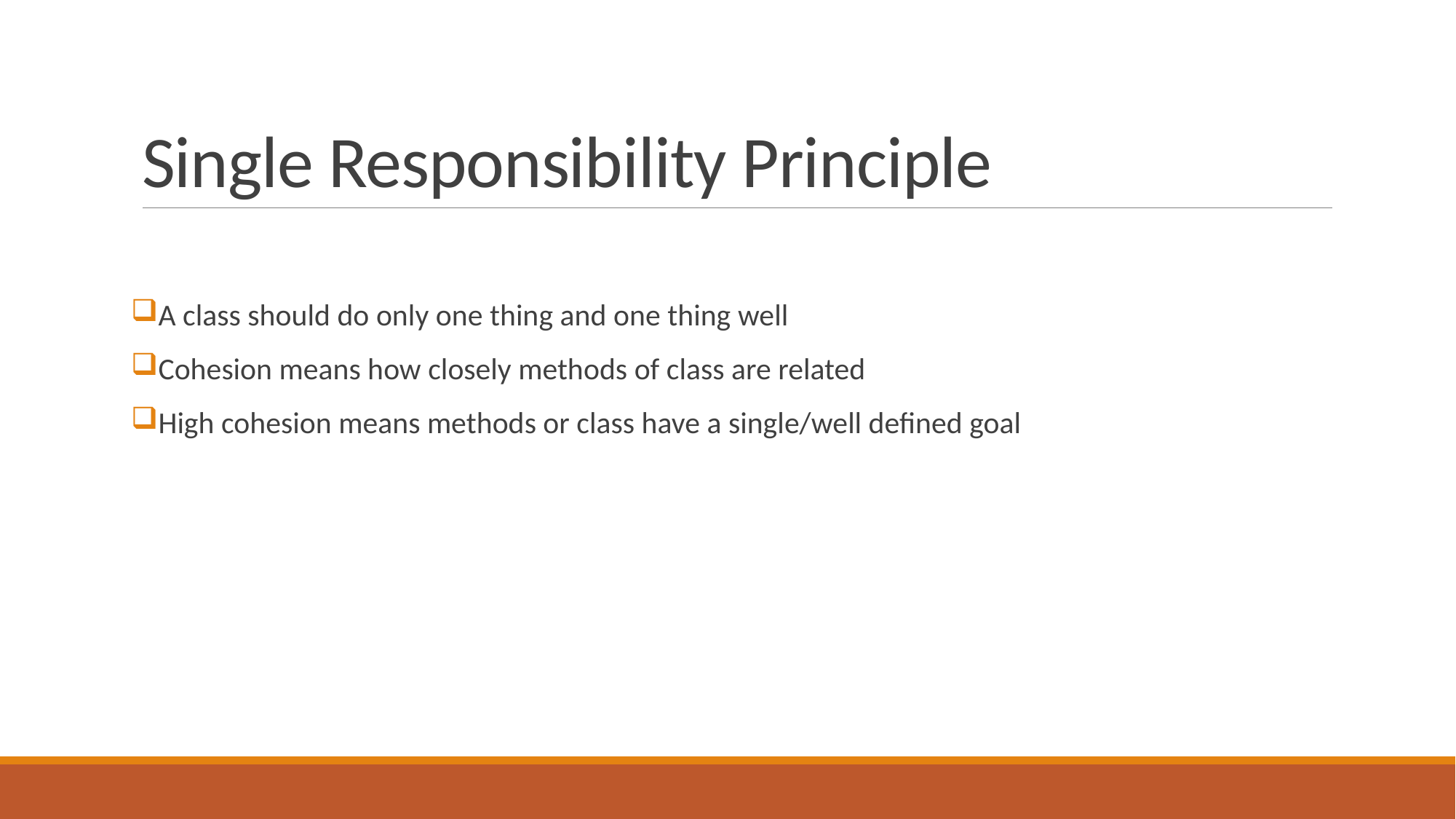

# Single Responsibility Principle

A class should do only one thing and one thing well
Cohesion means how closely methods of class are related
High cohesion means methods or class have a single/well defined goal